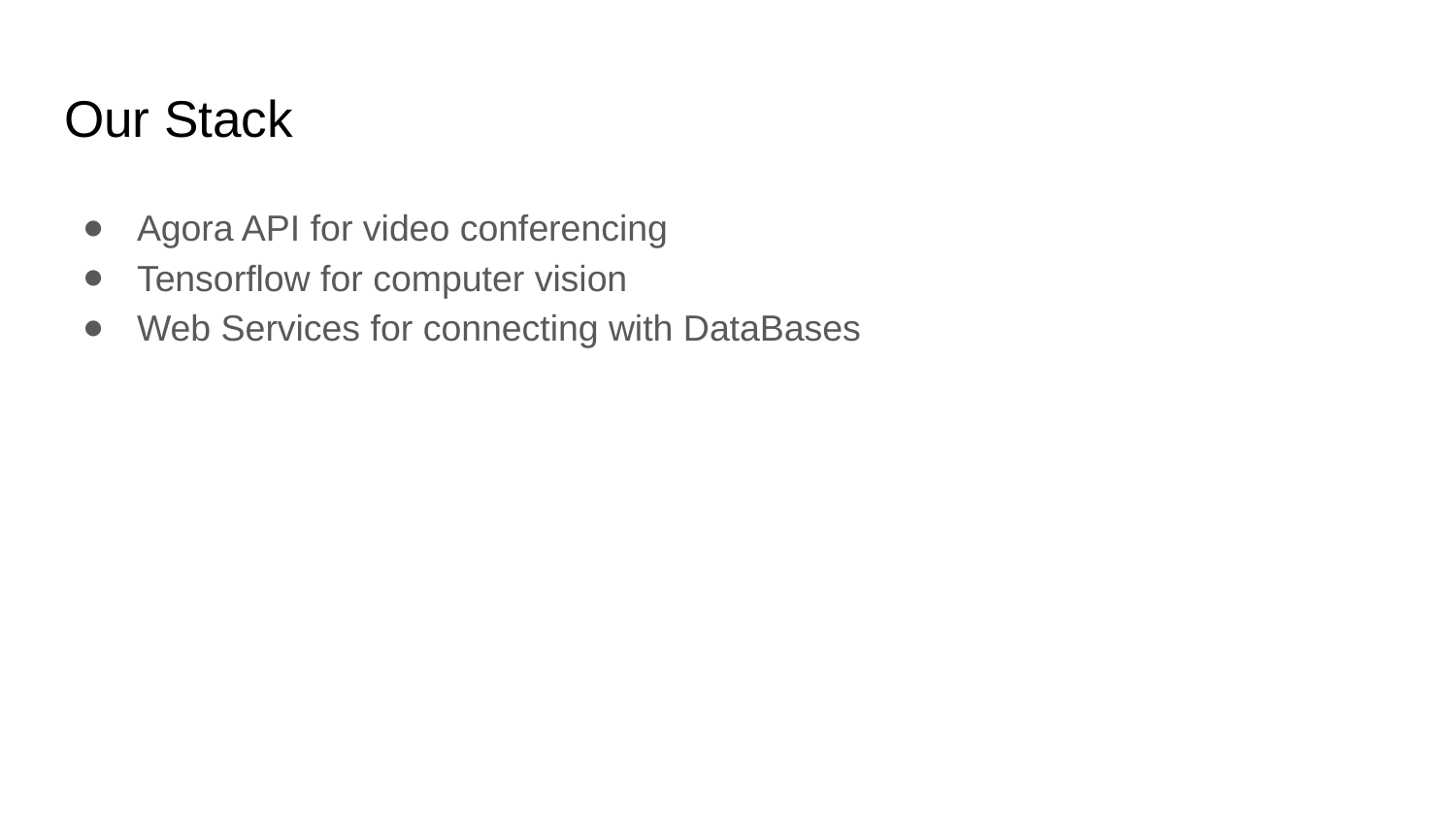

# Our Stack
Agora API for video conferencing
Tensorflow for computer vision
Web Services for connecting with DataBases